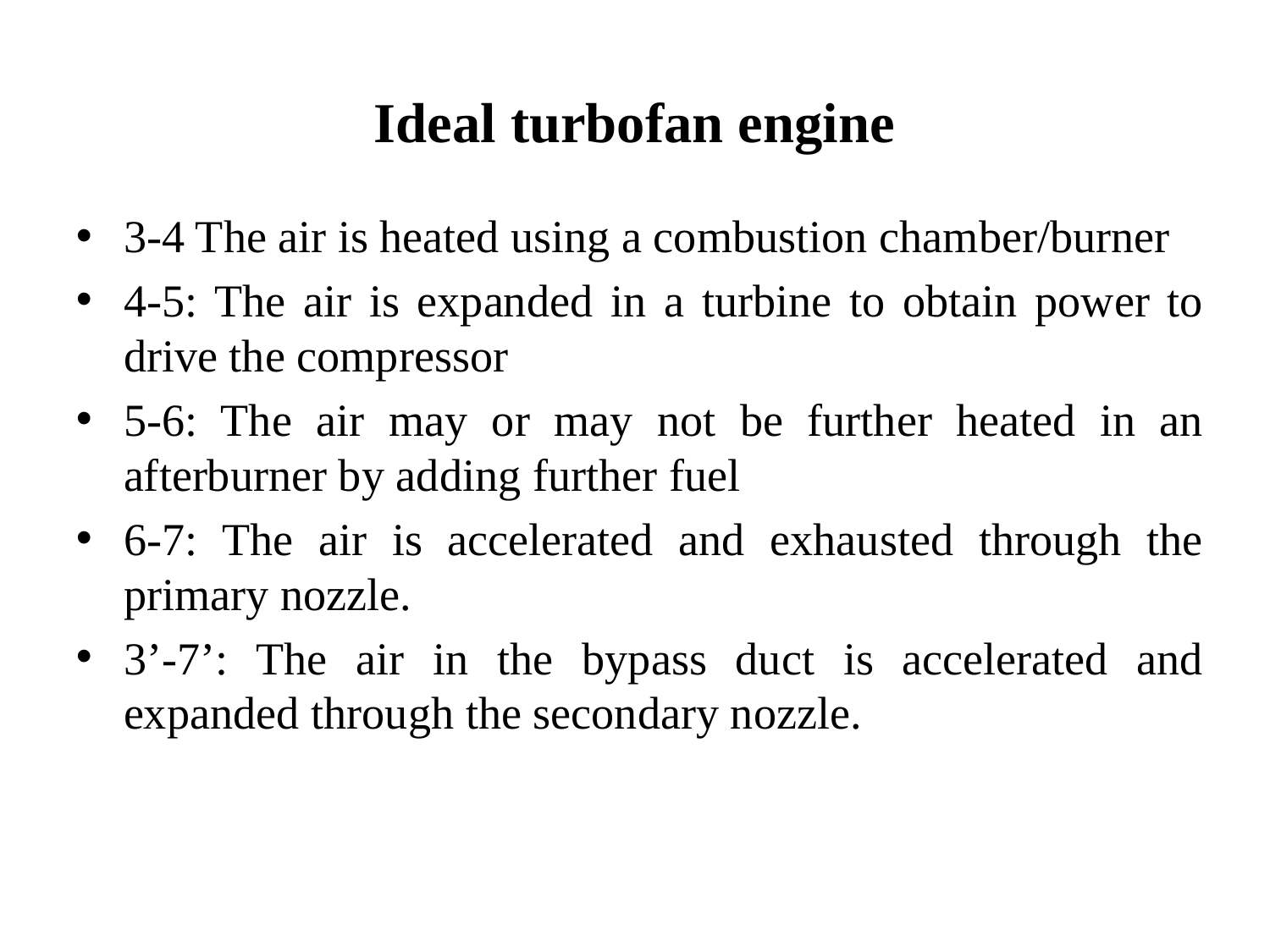

Ideal turbofan engine
3-4 The air is heated using a combustion chamber/burner
4-5: The air is expanded in a turbine to obtain power to drive the compressor
5-6: The air may or may not be further heated in an afterburner by adding further fuel
6-7: The air is accelerated and exhausted through the primary nozzle.
3’-7’: The air in the bypass duct is accelerated and expanded through the secondary nozzle.